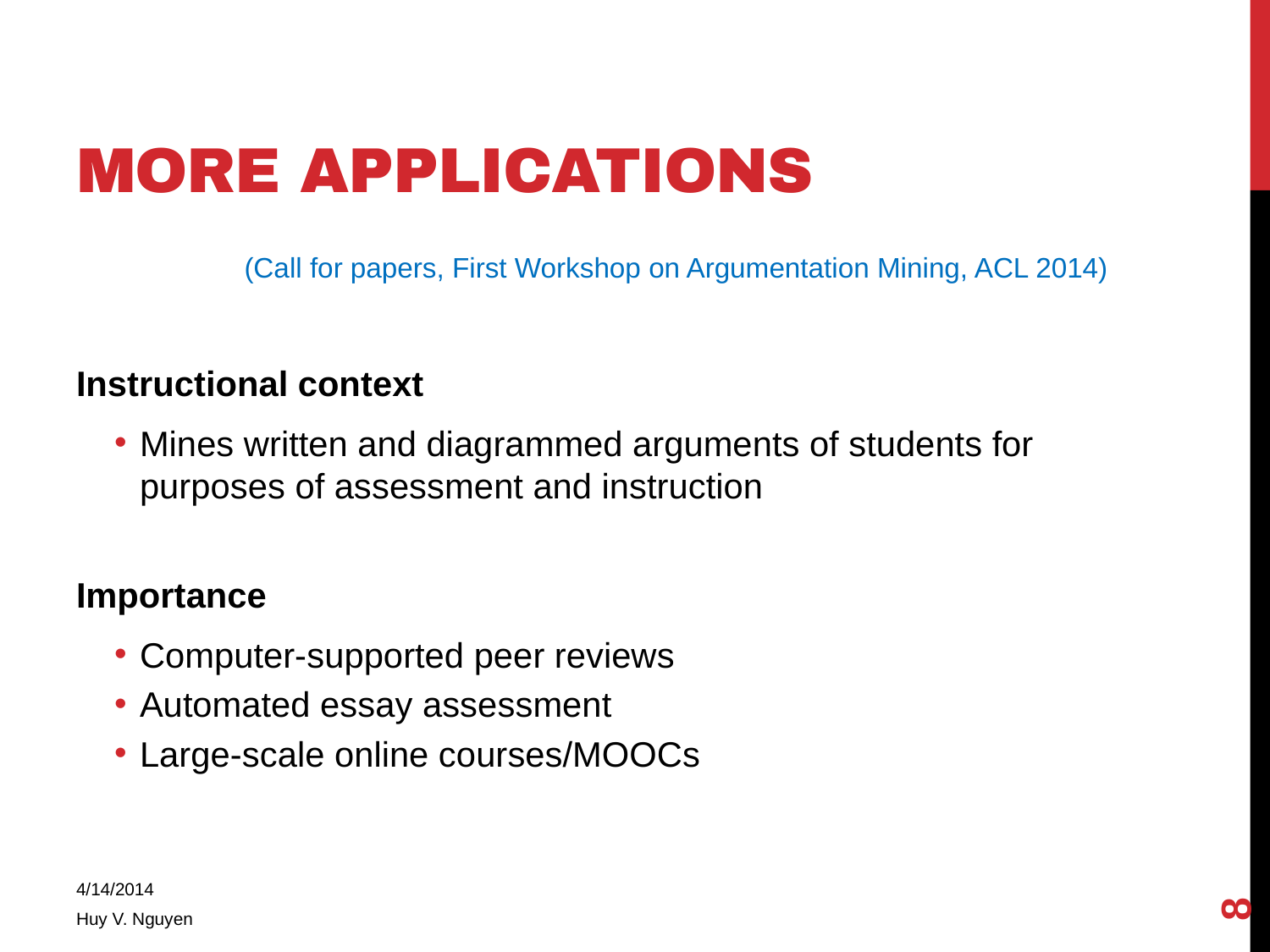

# More applications
(Call for papers, First Workshop on Argumentation Mining, ACL 2014)

Instructional context
Mines written and diagrammed arguments of students for purposes of assessment and instruction

Importance
Computer-supported peer reviews
Automated essay assessment
Large-scale online courses/MOOCs

8
4/14/2014
Huy V. Nguyen